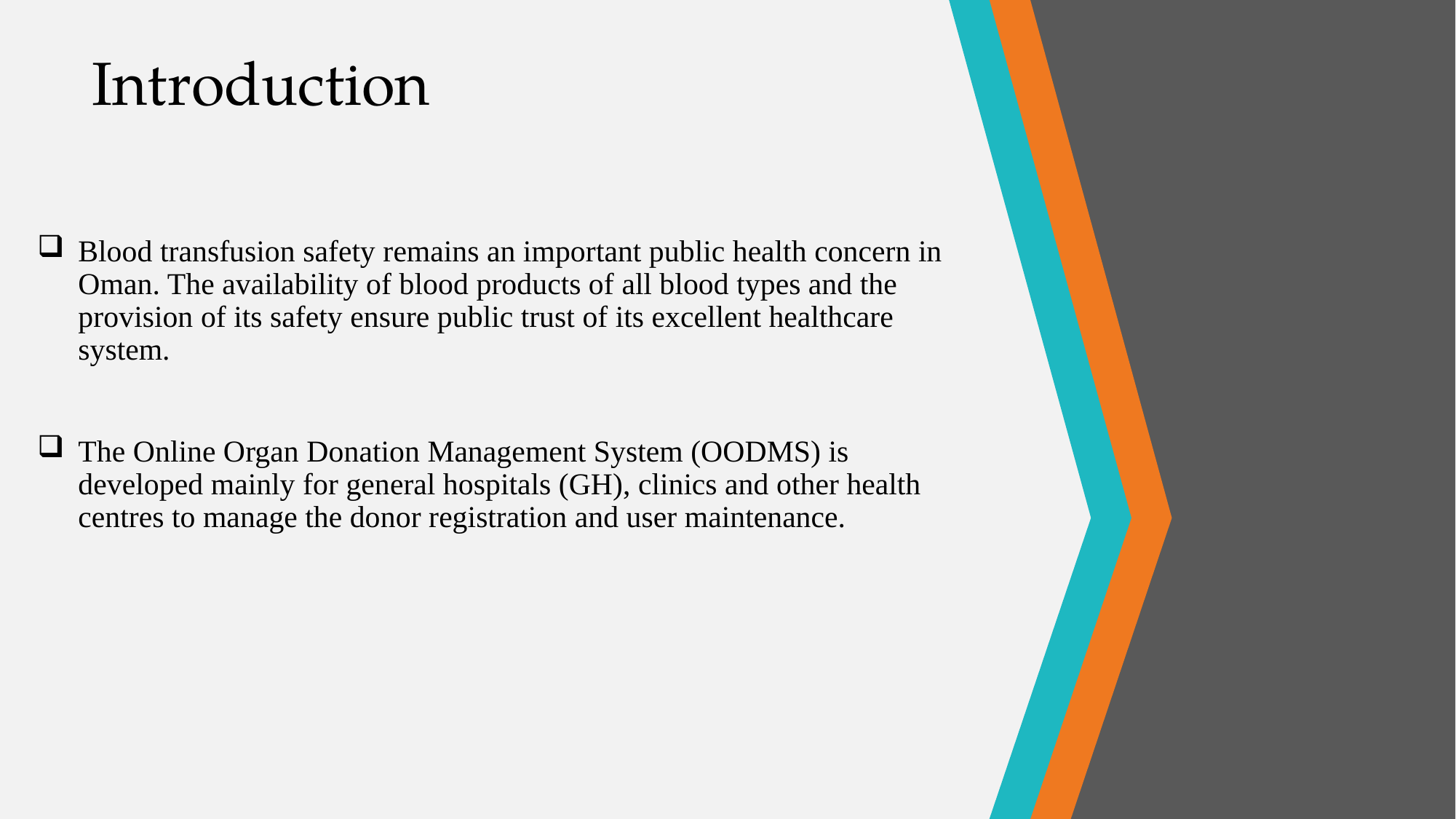

# Introduction
Blood transfusion safety remains an important public health concern in Oman. The availability of blood products of all blood types and the provision of its safety ensure public trust of its excellent healthcare system.

The Online Organ Donation Management System (OODMS) is developed mainly for general hospitals (GH), clinics and other health centres to manage the donor registration and user maintenance.